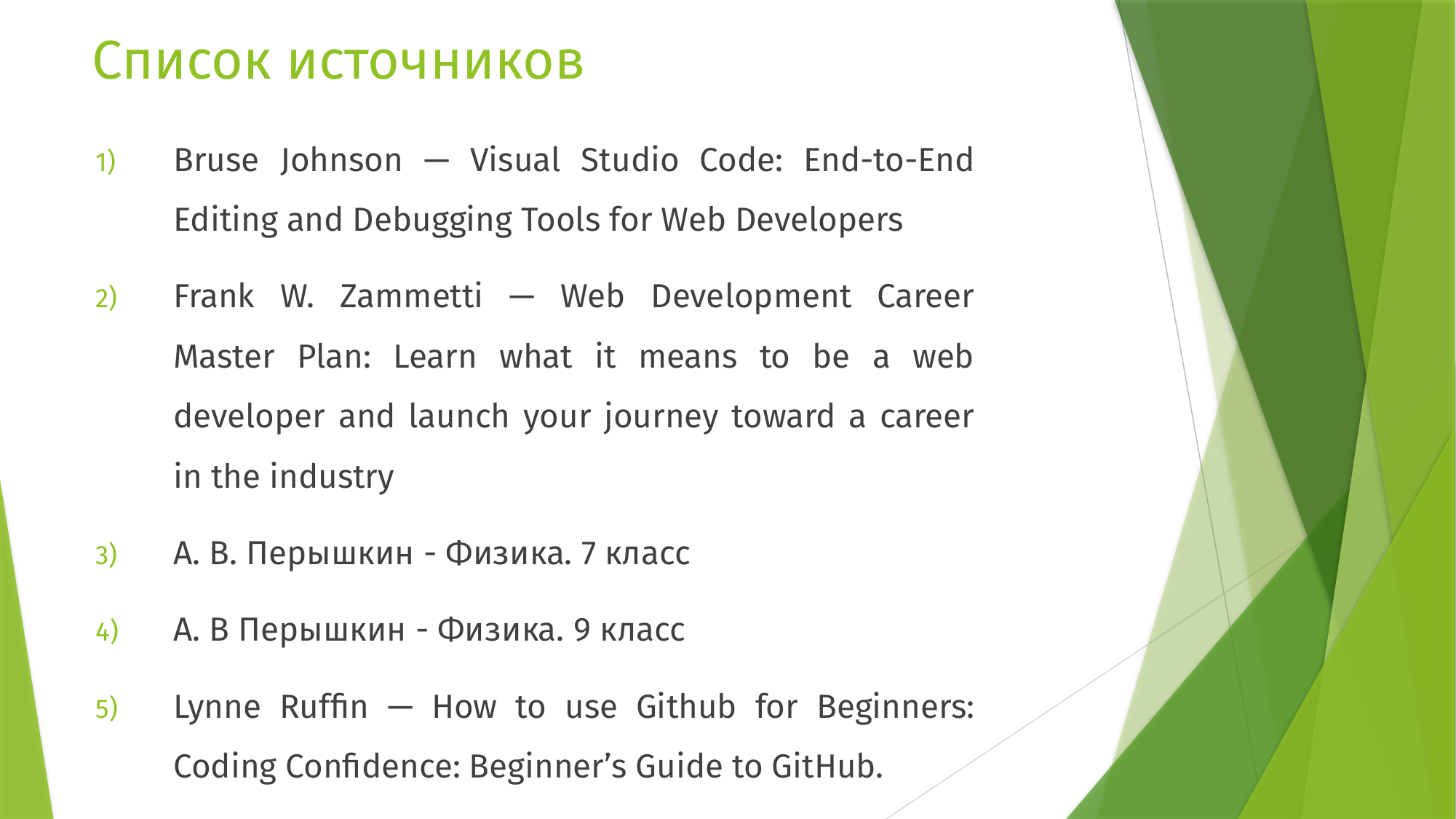

# Список источников
Bruse Johnson — Visual Studio Code: End-to-End Editing and Debugging Tools for Web Developers
Frank W. Zammetti — Web Development Career Master Plan: Learn what it means to be a web developer and launch your journey toward a career in the industry
А. В. Перышкин - Физика. 7 класс
А. В Перышкин - Физика. 9 класс
Lynne Ruffin — How to use Github for Beginners: Coding Confidence: Beginner’s Guide to GitHub.